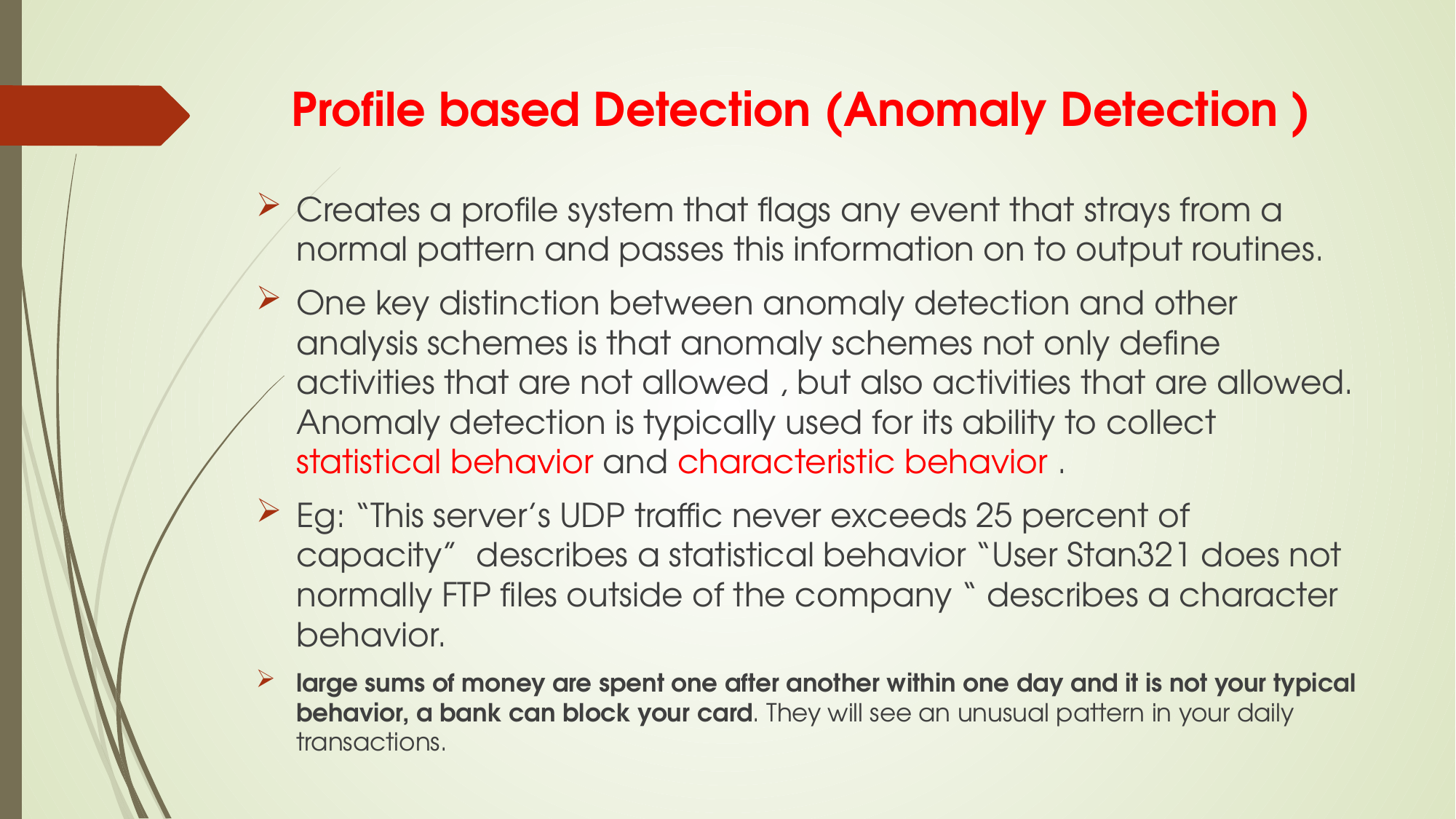

# Profile based Detection (Anomaly Detection )
Creates a profile system that flags any event that strays from a normal pattern and passes this information on to output routines.
One key distinction between anomaly detection and other analysis schemes is that anomaly schemes not only define activities that are not allowed , but also activities that are allowed. Anomaly detection is typically used for its ability to collect statistical behavior and characteristic behavior .
Eg: “This server’s UDP traffic never exceeds 25 percent of capacity”  describes a statistical behavior “User Stan321 does not normally FTP files outside of the company “ describes a character behavior.
large sums of money are spent one after another within one day and it is not your typical behavior, a bank can block your card. They will see an unusual pattern in your daily transactions.